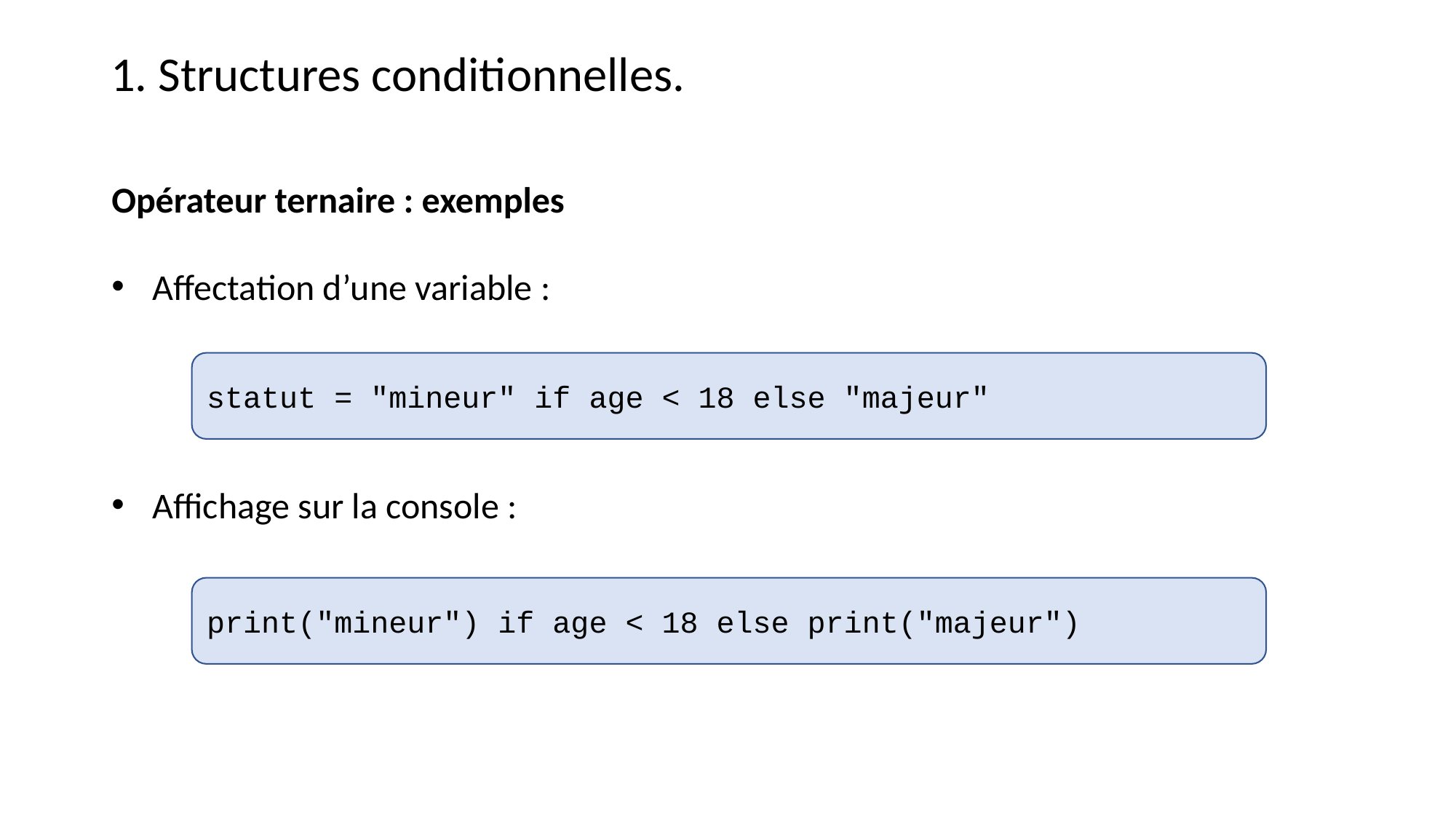

1. Structures conditionnelles.
Opérateur ternaire : exemples

Affectation d’une variable :

Affichage sur la console :
statut = "mineur" if age < 18 else "majeur"
print("mineur") if age < 18 else print("majeur")